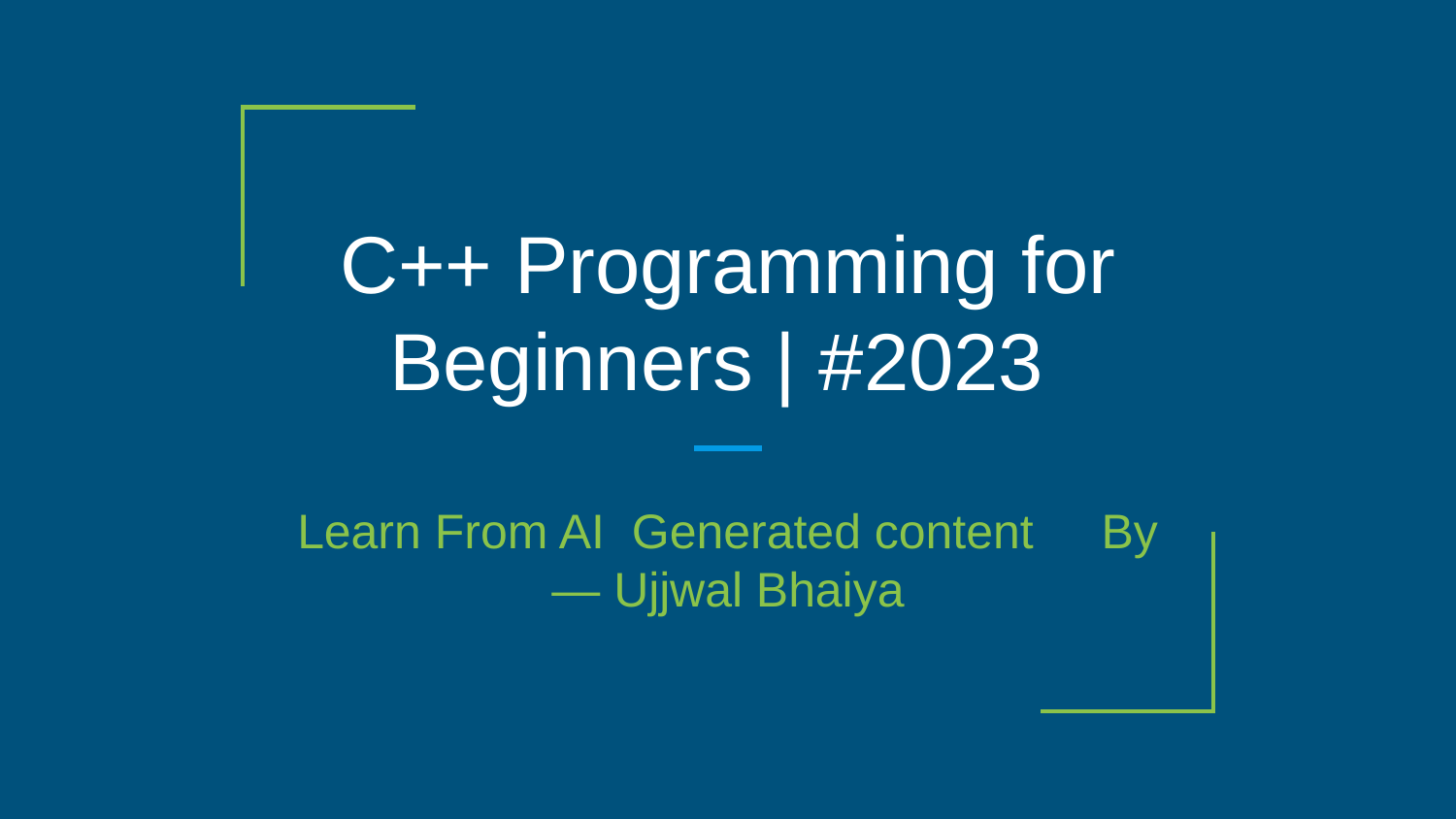

# C++ Programming for Beginners | #2023
Learn From AI  Generated content     By — Ujjwal Bhaiya